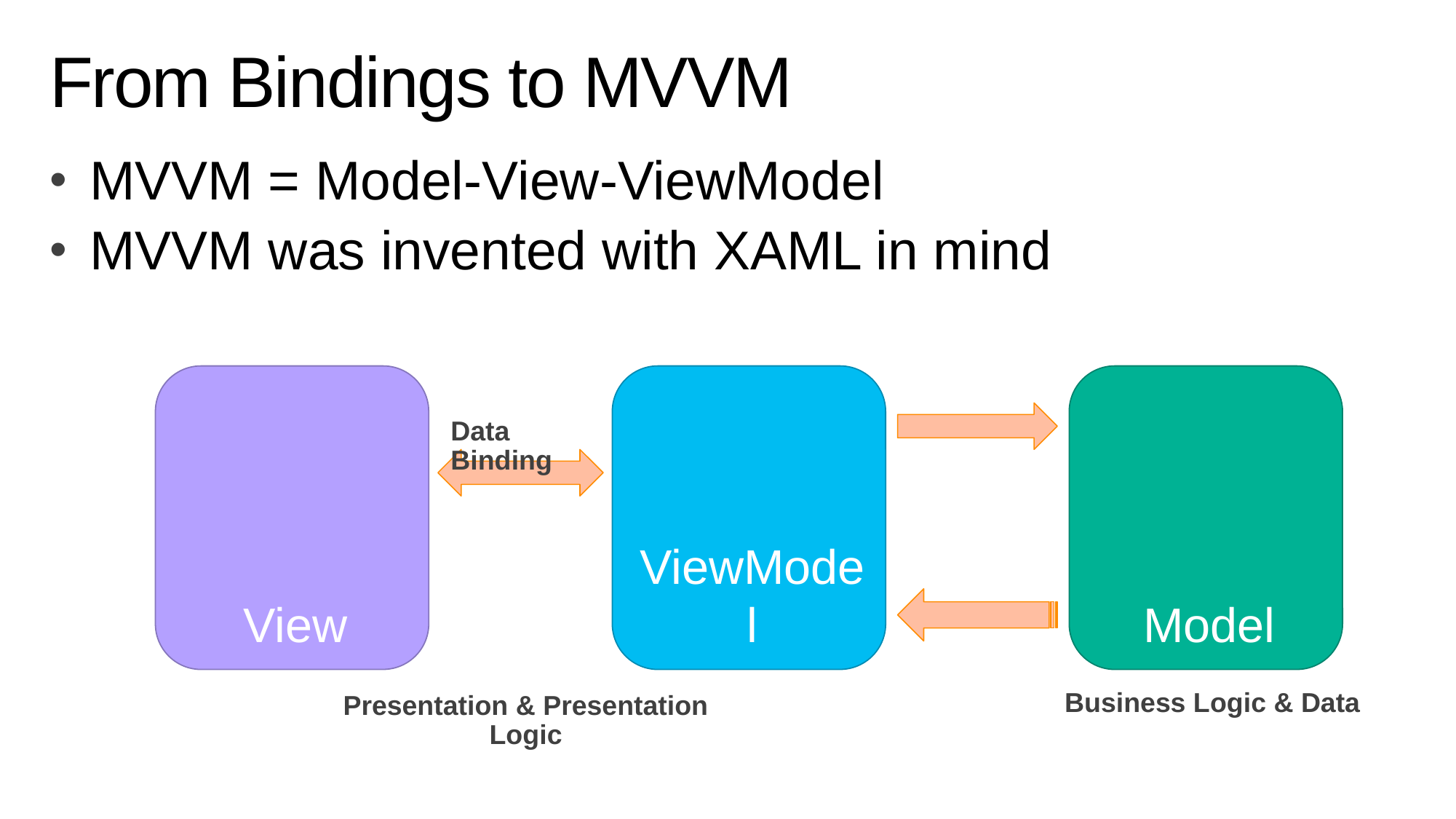

# From Bindings to MVVM
MVVM = Model-View-ViewModel
MVVM was invented with XAML in mind

View
ViewModel
Model
Data Binding

Presentation & Presentation Logic
Business Logic & Data